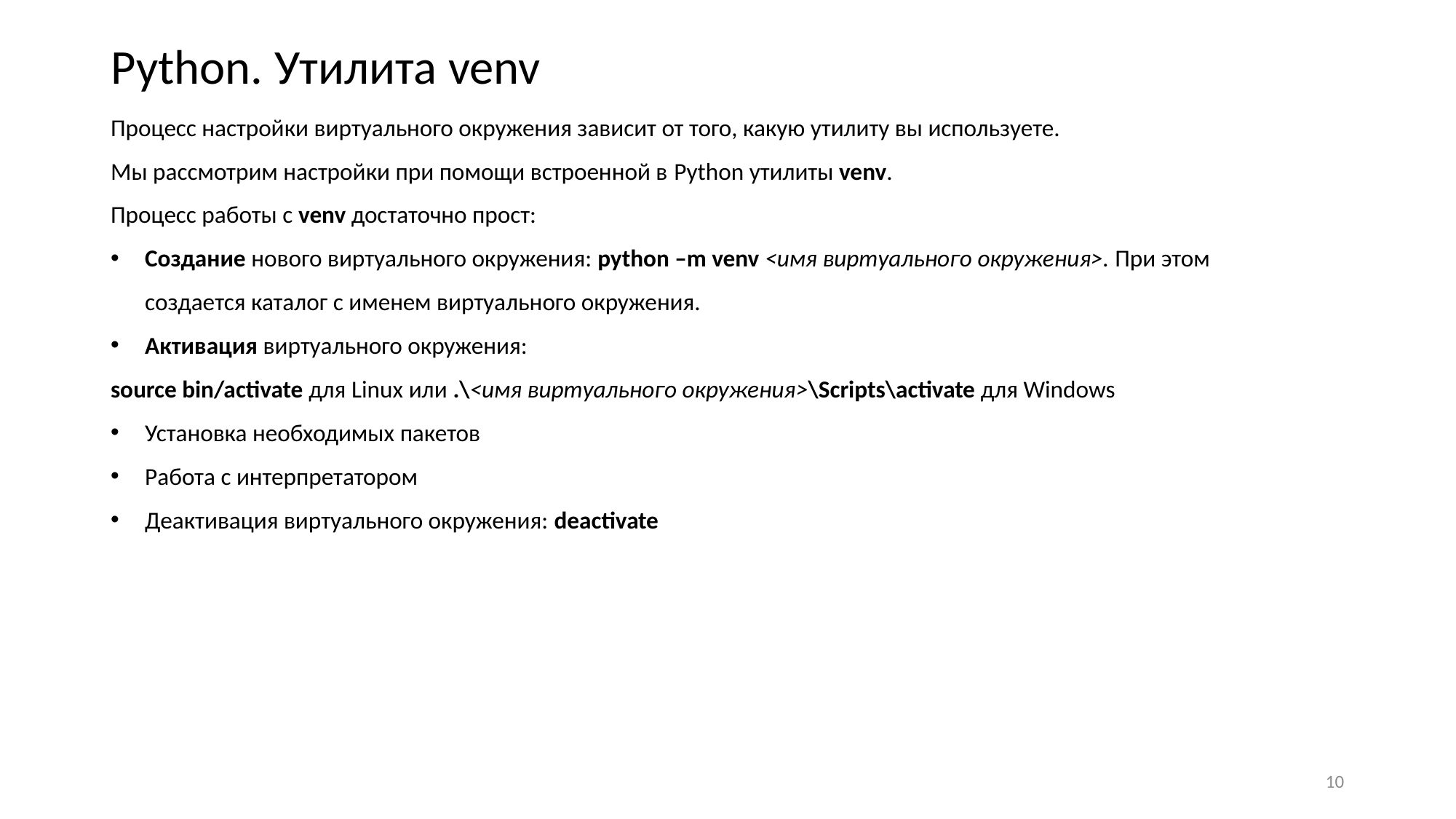

# Python. Утилита venv

Процесс настройки виртуального окружения зависит от того, какую утилиту вы используете.
Мы рассмотрим настройки при помощи встроенной в Python утилиты venv.
Процесс работы с venv достаточно прост:
Создание нового виртуального окружения: python –m venv <имя виртуального окружения>. При этом создается каталог с именем виртуального окружения.
Активация виртуального окружения:
source bin/activate для Linux или .\<имя виртуального окружения>\Scripts\activate для Windows
Установка необходимых пакетов
Работа с интерпретатором
Деактивация виртуального окружения: deactivate
10